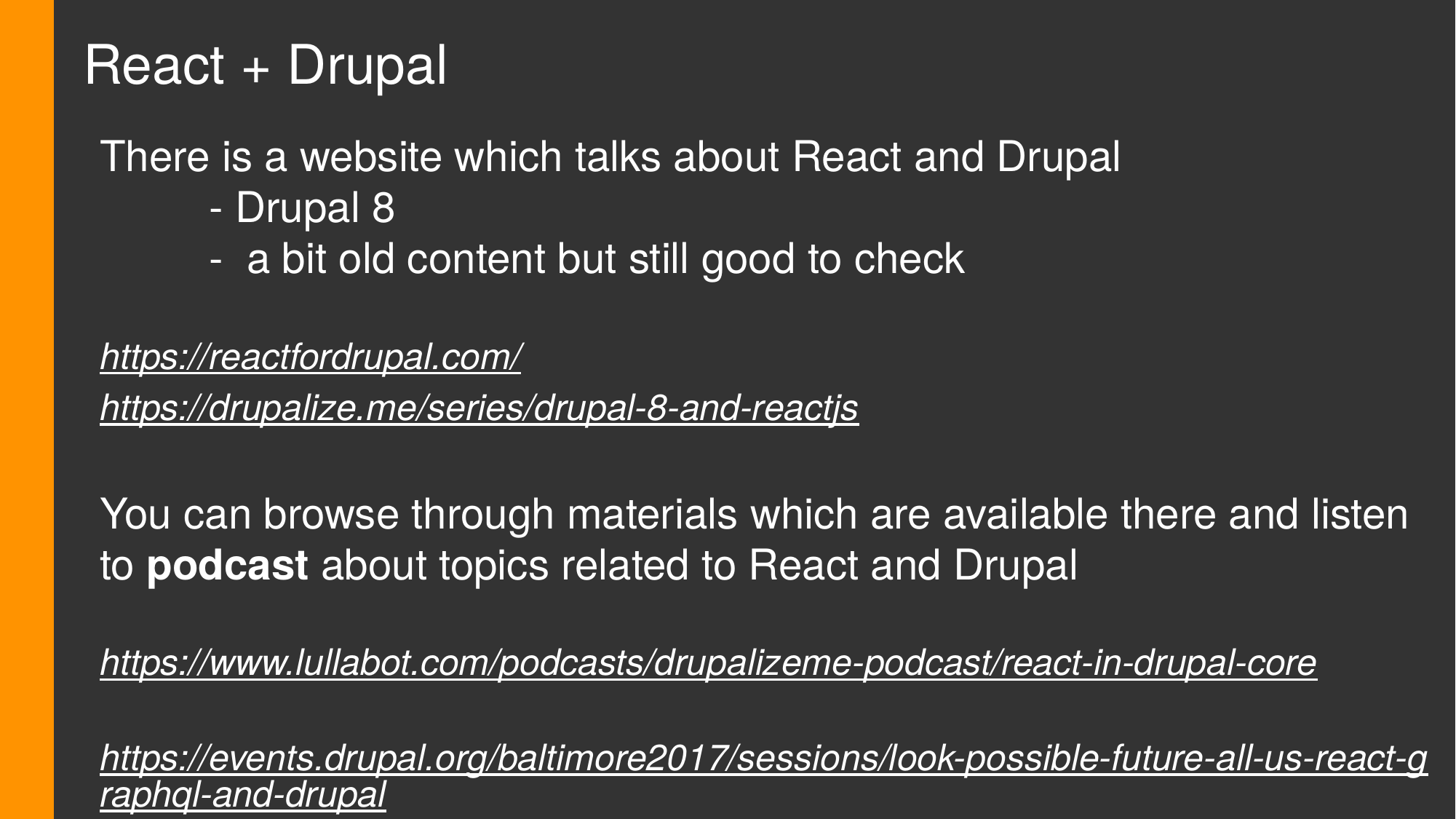

# React + Drupal

There is a website which talks about React and Drupal
	- Drupal 8
	-  a bit old content but still good to check

https://reactfordrupal.com/
https://drupalize.me/series/drupal-8-and-reactjs

You can browse through materials which are available there and listen to podcast about topics related to React and Drupal

https://www.lullabot.com/podcasts/drupalizeme-podcast/react-in-drupal-core

https://events.drupal.org/baltimore2017/sessions/look-possible-future-all-us-react-graphql-and-drupal